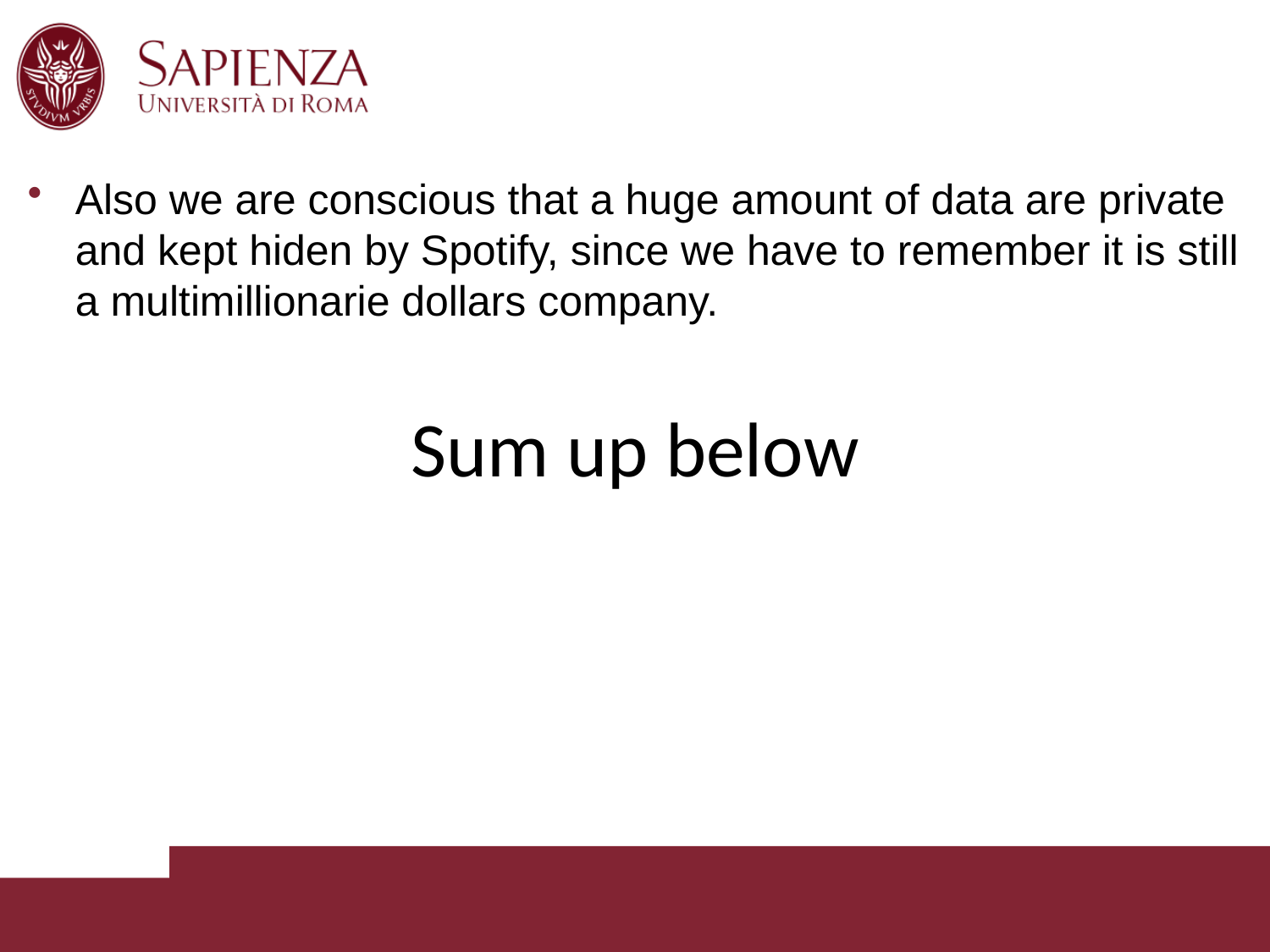

Also we are conscious that a huge amount of data are private and kept hiden by Spotify, since we have to remember it is still a multimillionarie dollars company.

Sum up below